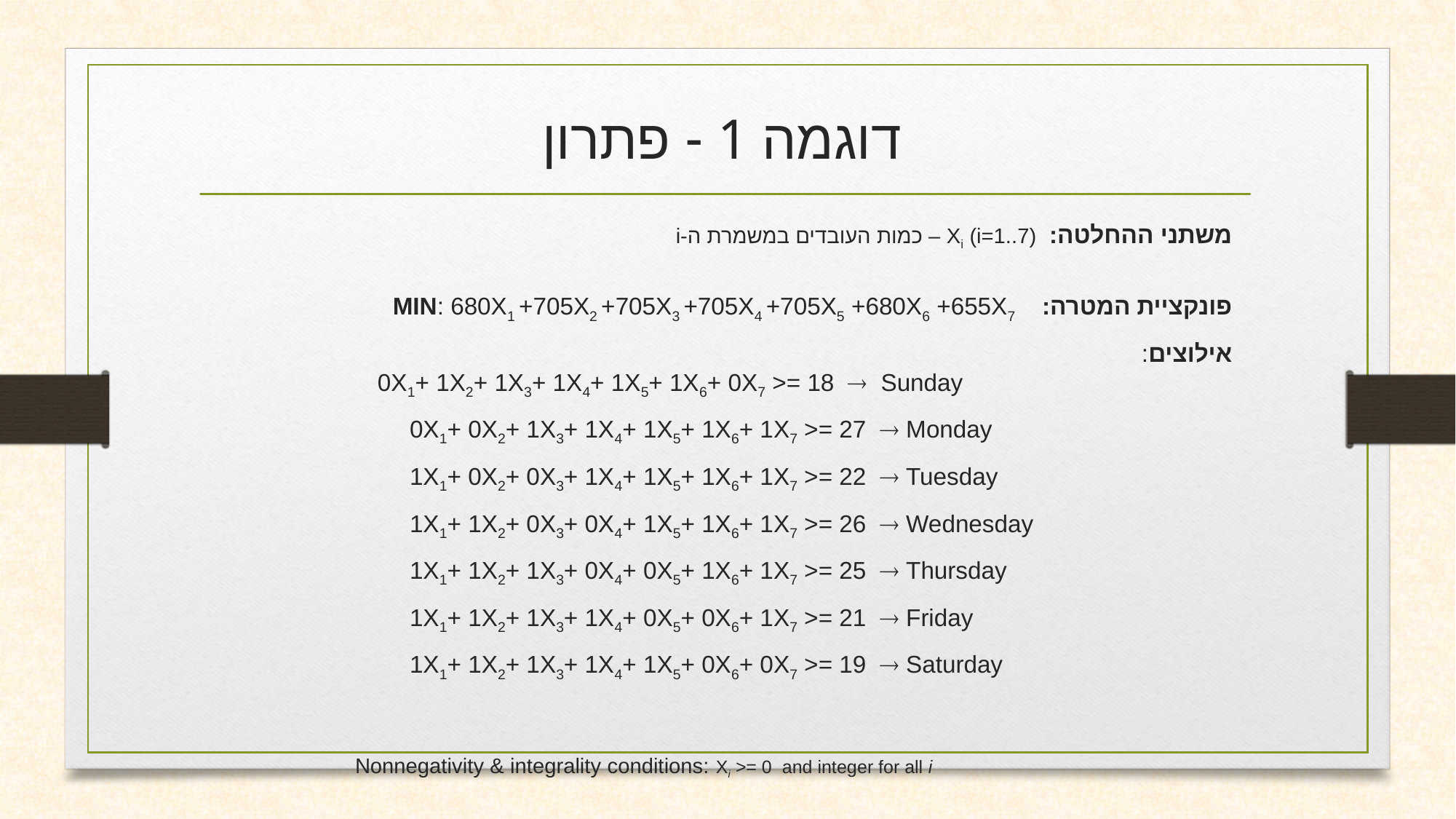

# דוגמה 1 - פתרון
משתני ההחלטה: 	 Xi (i=1..7) – כמות העובדים במשמרת ה-i
פונקציית המטרה:    MIN: 680X1 +705X2 +705X3 +705X4 +705X5 +680X6 +655X7
אילוצים:
                                        0X1+ 1X2+ 1X3+ 1X4+ 1X5+ 1X6+ 0X7 >= 18  →  Sunday
0X1+ 0X2+ 1X3+ 1X4+ 1X5+ 1X6+ 1X7 >= 27  → Monday
1X1+ 0X2+ 0X3+ 1X4+ 1X5+ 1X6+ 1X7 >= 22  → Tuesday
1X1+ 1X2+ 0X3+ 0X4+ 1X5+ 1X6+ 1X7 >= 26  → Wednesday
1X1+ 1X2+ 1X3+ 0X4+ 0X5+ 1X6+ 1X7 >= 25  → Thursday
1X1+ 1X2+ 1X3+ 1X4+ 0X5+ 0X6+ 1X7 >= 21  → Friday
1X1+ 1X2+ 1X3+ 1X4+ 1X5+ 0X6+ 0X7 >= 19  → Saturday

Nonnegativity & integrality conditions: Xi >= 0  and integer for all i